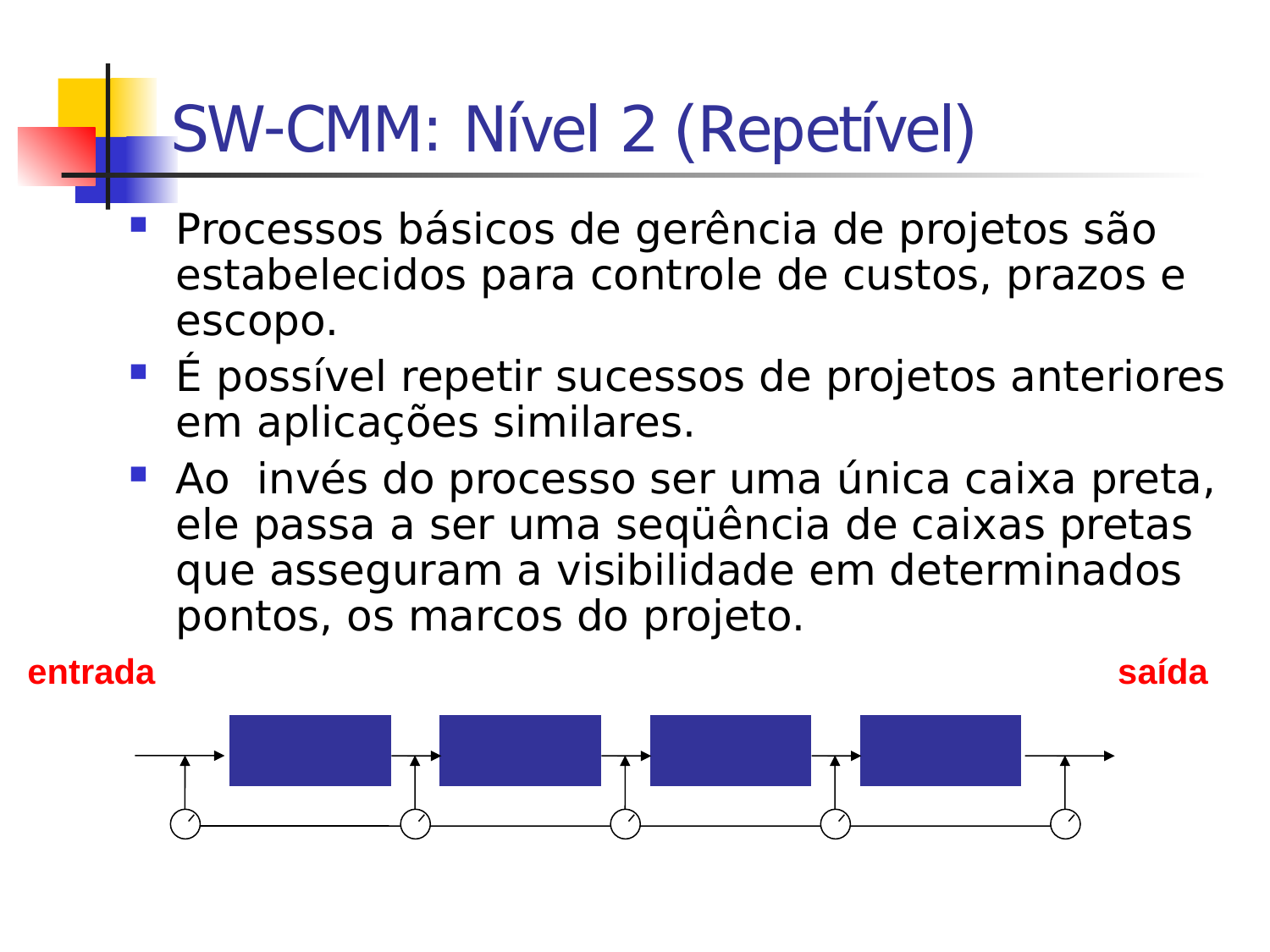

SW-CMM: Nível 2 (Repetível)
Processos básicos de gerência de projetos são estabelecidos para controle de custos, prazos e escopo.
É possível repetir sucessos de projetos anteriores em aplicações similares.
Ao  invés do processo ser uma única caixa preta, ele passa a ser uma seqüência de caixas pretas que asseguram a visibilidade em determinados pontos, os marcos do projeto.

entrada
saída